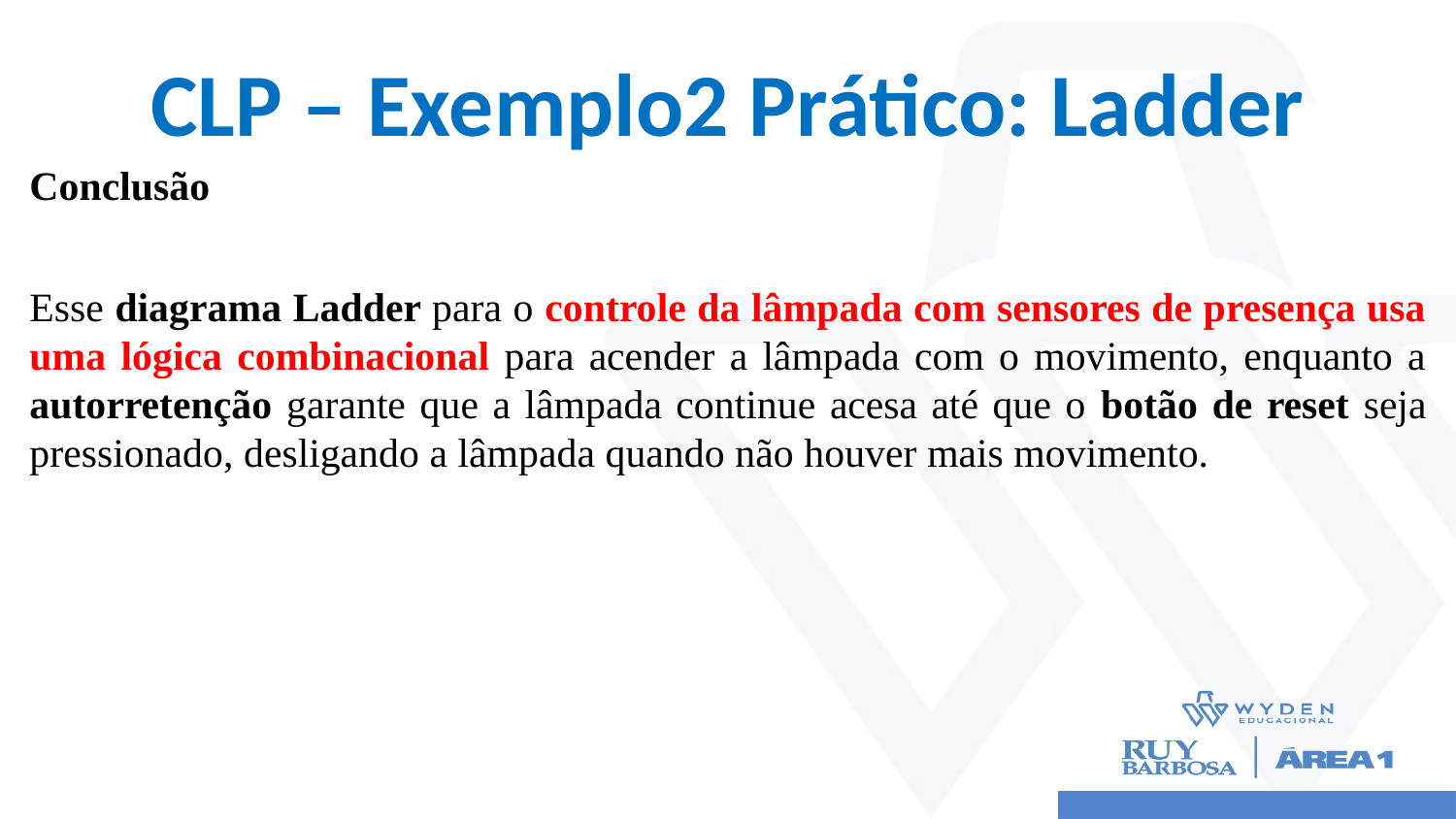

# CLP – Exemplo2 Prático: Ladder
Conclusão

Esse diagrama Ladder para o controle da lâmpada com sensores de presença usa uma lógica combinacional para acender a lâmpada com o movimento, enquanto a autorretenção garante que a lâmpada continue acesa até que o botão de reset seja pressionado, desligando a lâmpada quando não houver mais movimento.